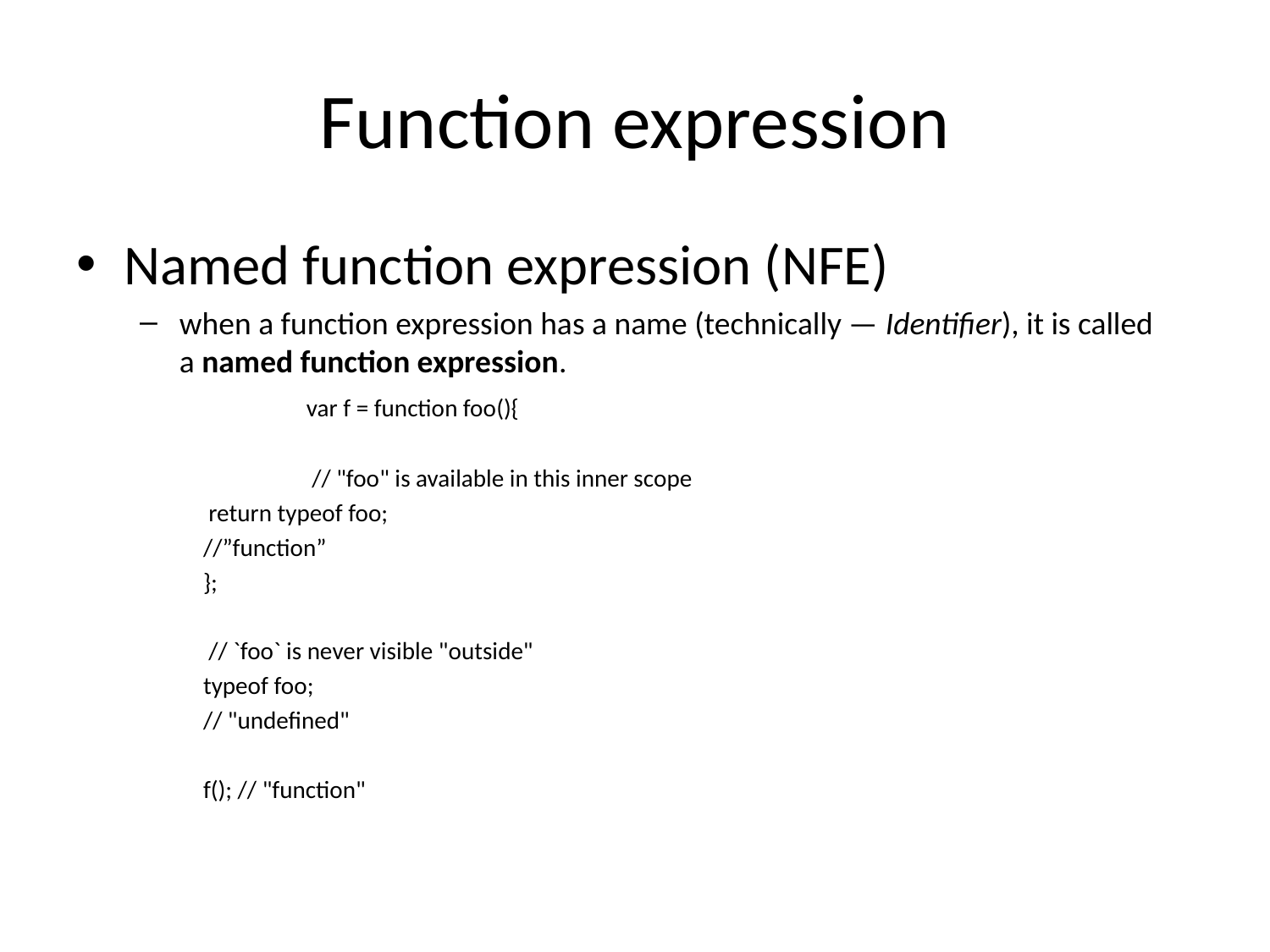

# Function expression
Named function expression (NFE)
when a function expression has a name (technically — Identifier), it is called a named function expression.
		var f = function foo(){

		 // "foo" is available in this inner scope
 return typeof foo;
//”function”
};

 // `foo` is never visible "outside"
typeof foo;
// "undefined"

f(); // "function"